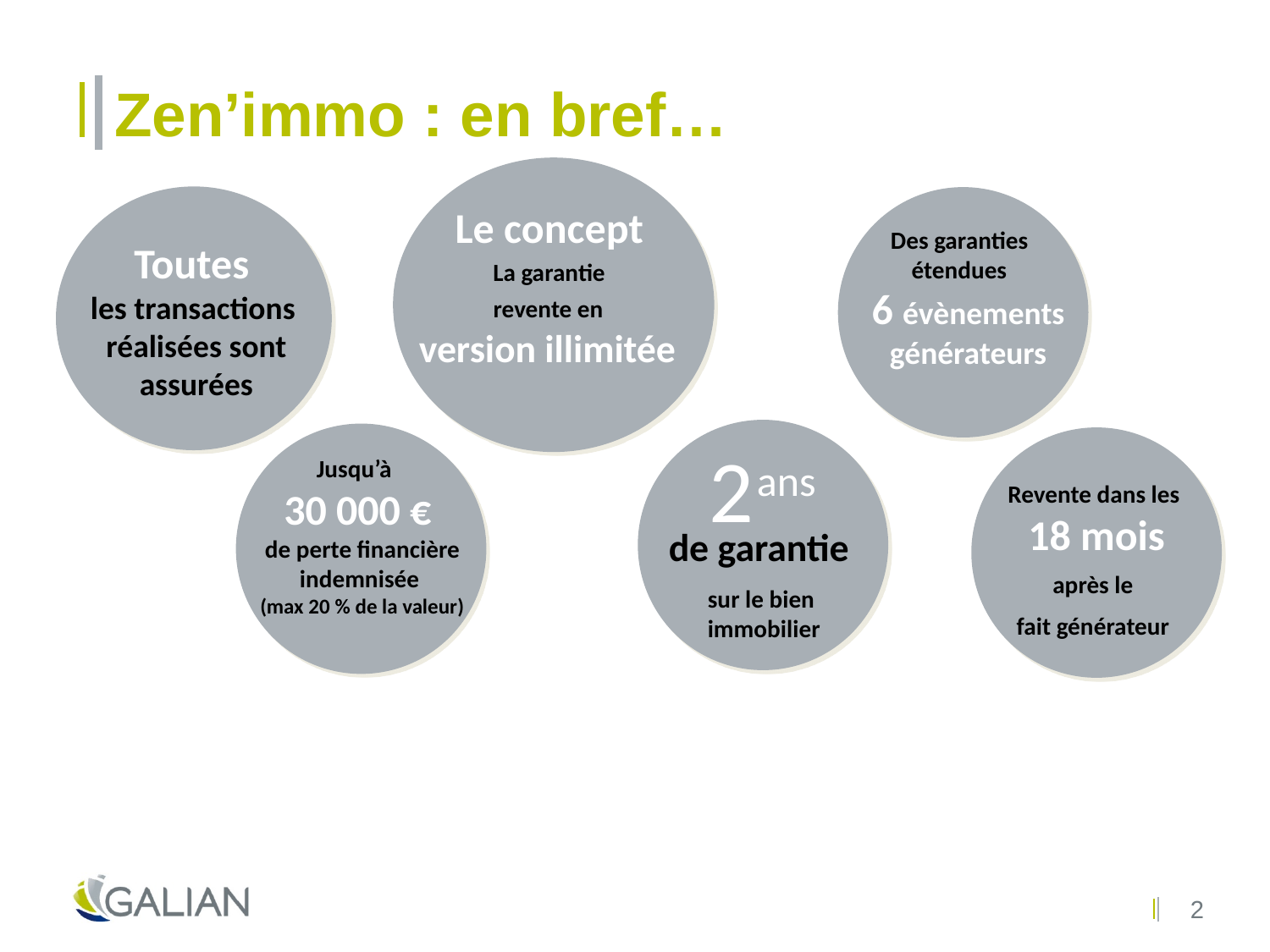

# Zen’immo : en bref…

Le concept
Des garanties étendues
Toutes
les transactions  réalisées sont assurées
La garantie
revente en
version illimitée
6 évènements générateurs

2
Jusqu’à
ans
Revente dans les
30 000 €
de perte financière indemnisée
(max 20 % de la valeur)
18 mois
de garantie
sur le bien
immobilier
 après le
fait générateur